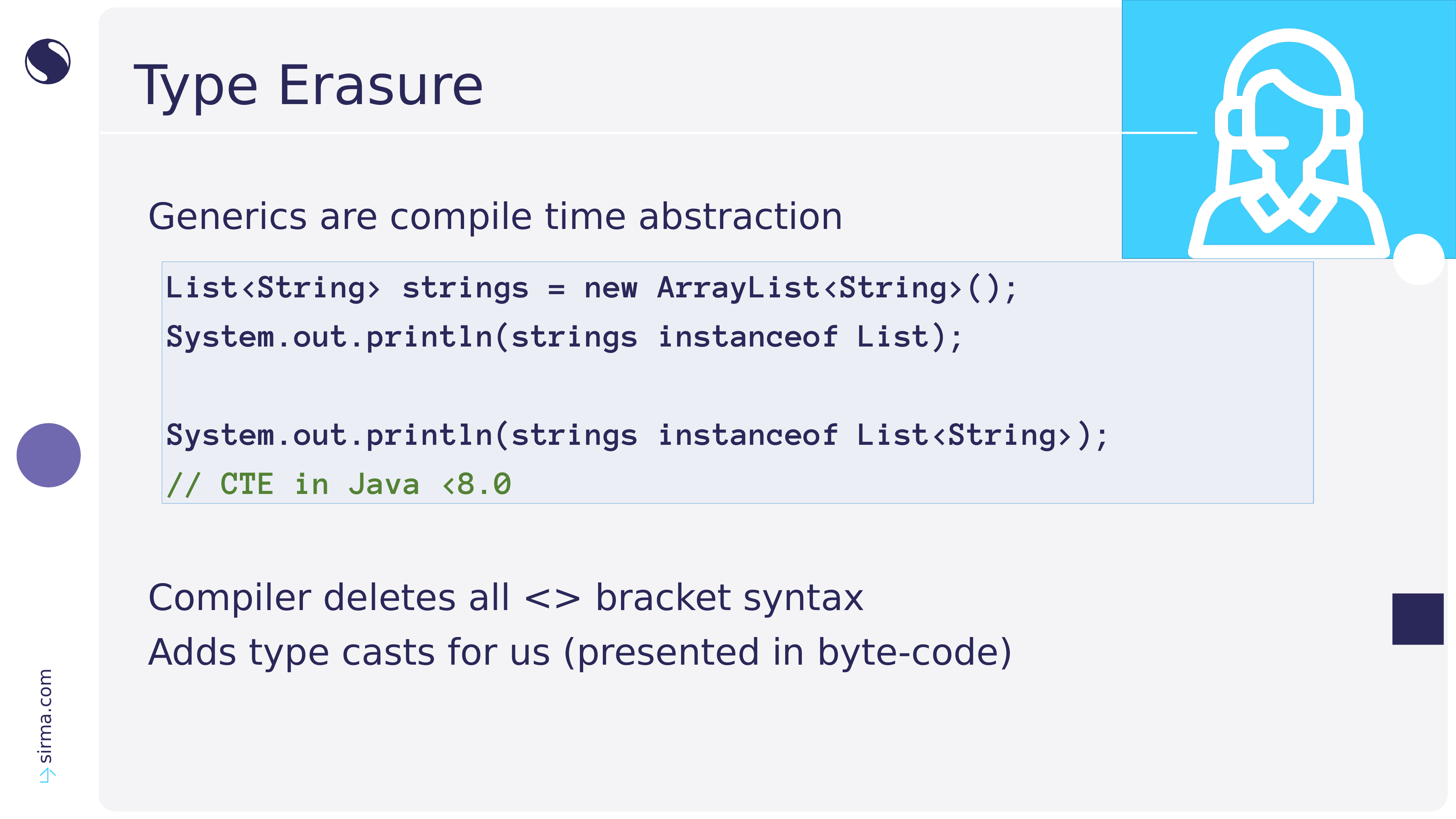

# Type Erasure
Generics are compile time abstraction

Compiler deletes all <> bracket syntax
Adds type casts for us (presented in byte-code)

List<String> strings = new ArrayList<String>();
System.out.println(strings instanceof List);

System.out.println(strings instanceof List<String>);
// CTE in Java <8.0